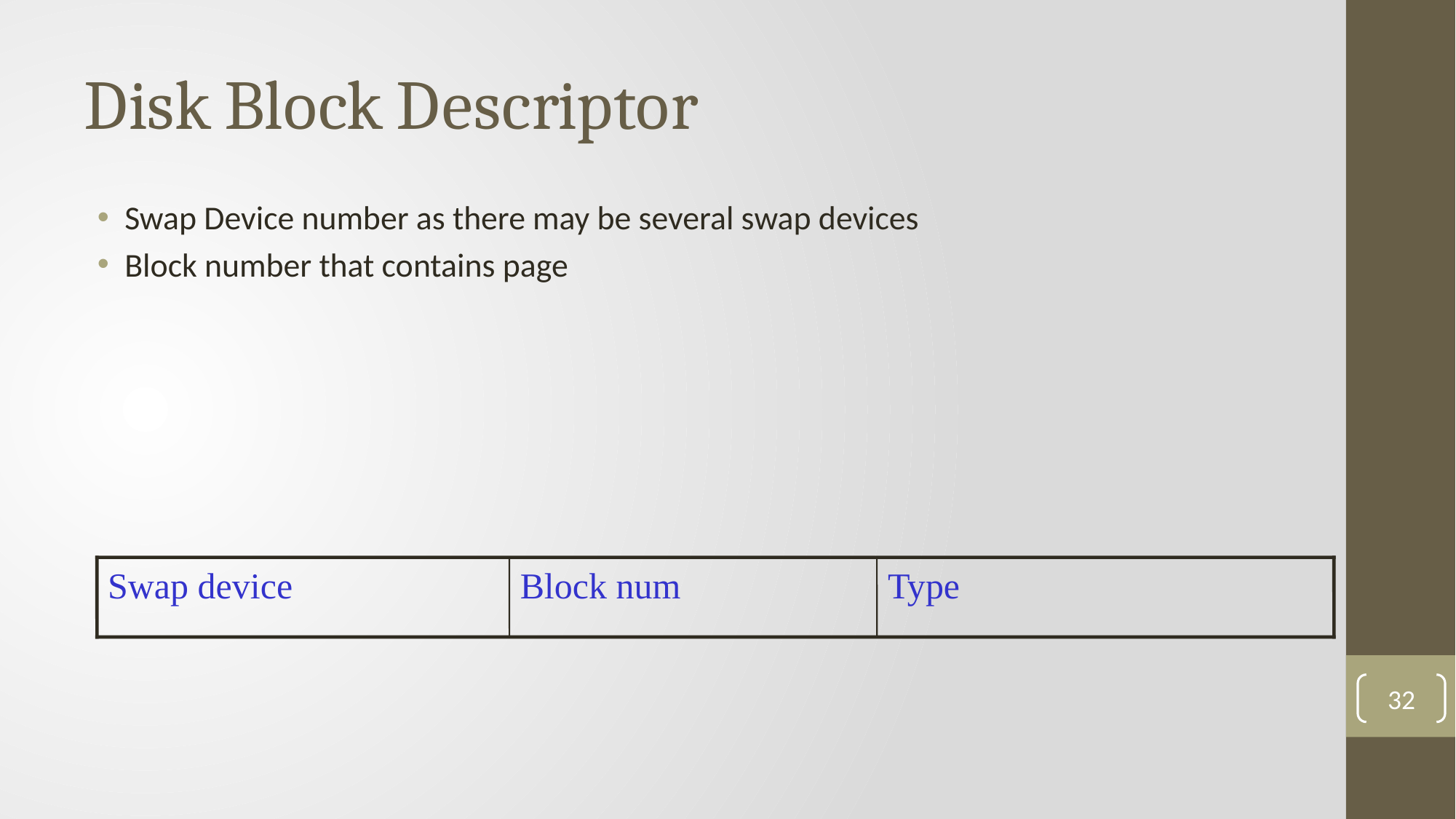

# Disk Block Descriptor
Swap Device number as there may be several swap devices
Block number that contains page

Swap device

Block num

Type

32